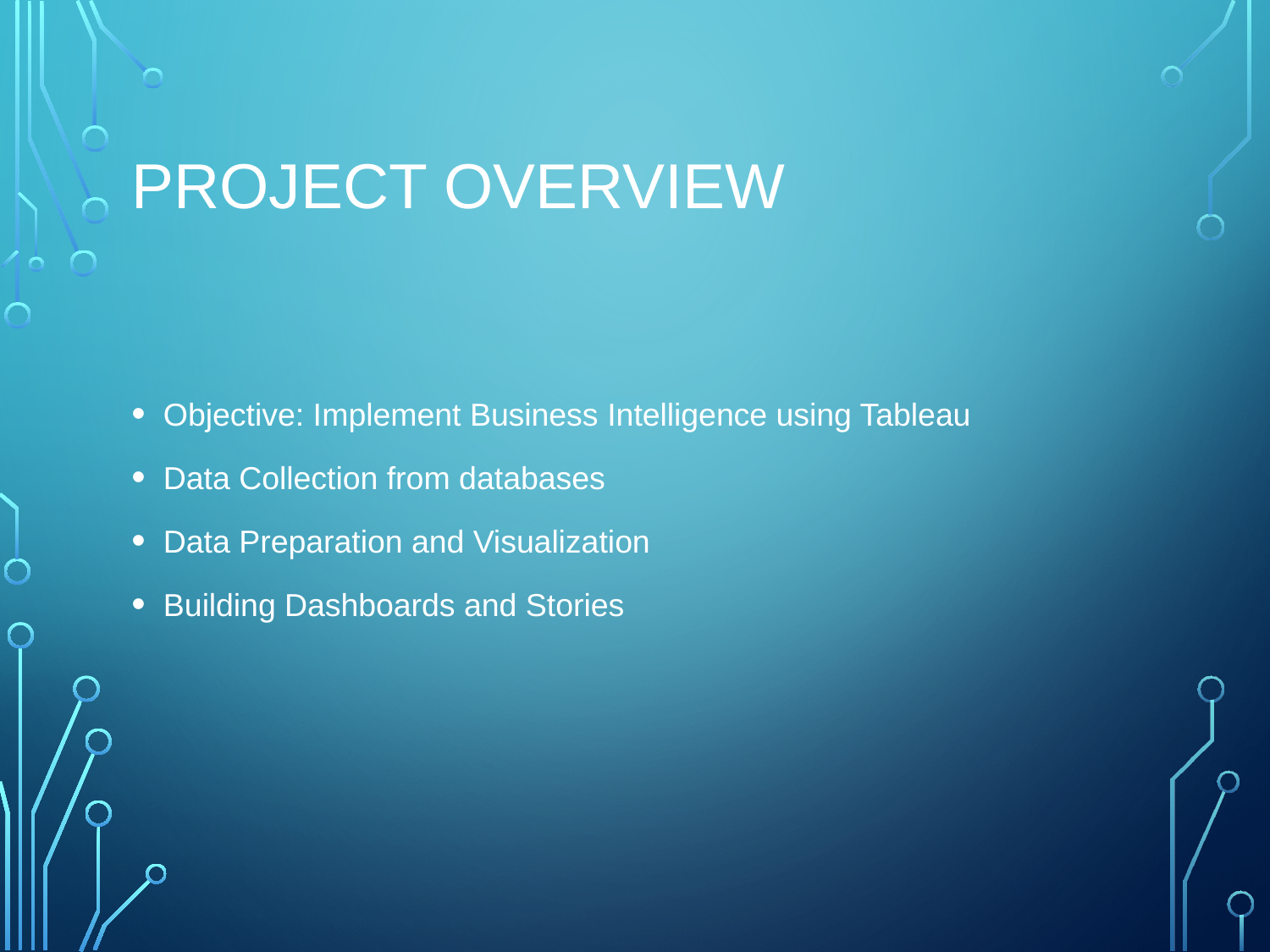

# Project Overview

Objective: Implement Business Intelligence using Tableau
Data Collection from databases
Data Preparation and Visualization
Building Dashboards and Stories